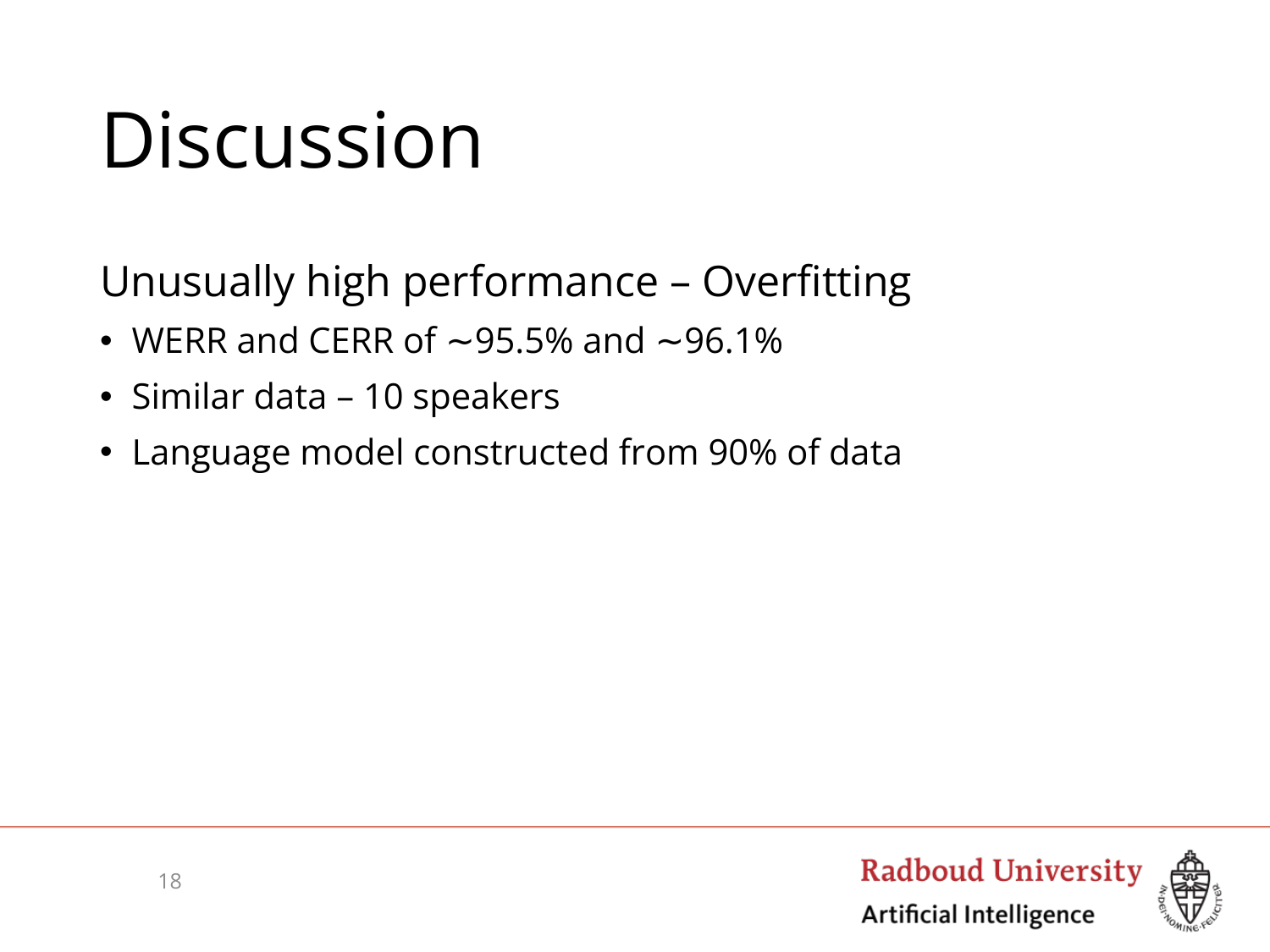

# Discussion
Unusually high performance – Overfitting
WERR and CERR of ∼95.5% and ∼96.1%
Similar data – 10 speakers
Language model constructed from 90% of data

18